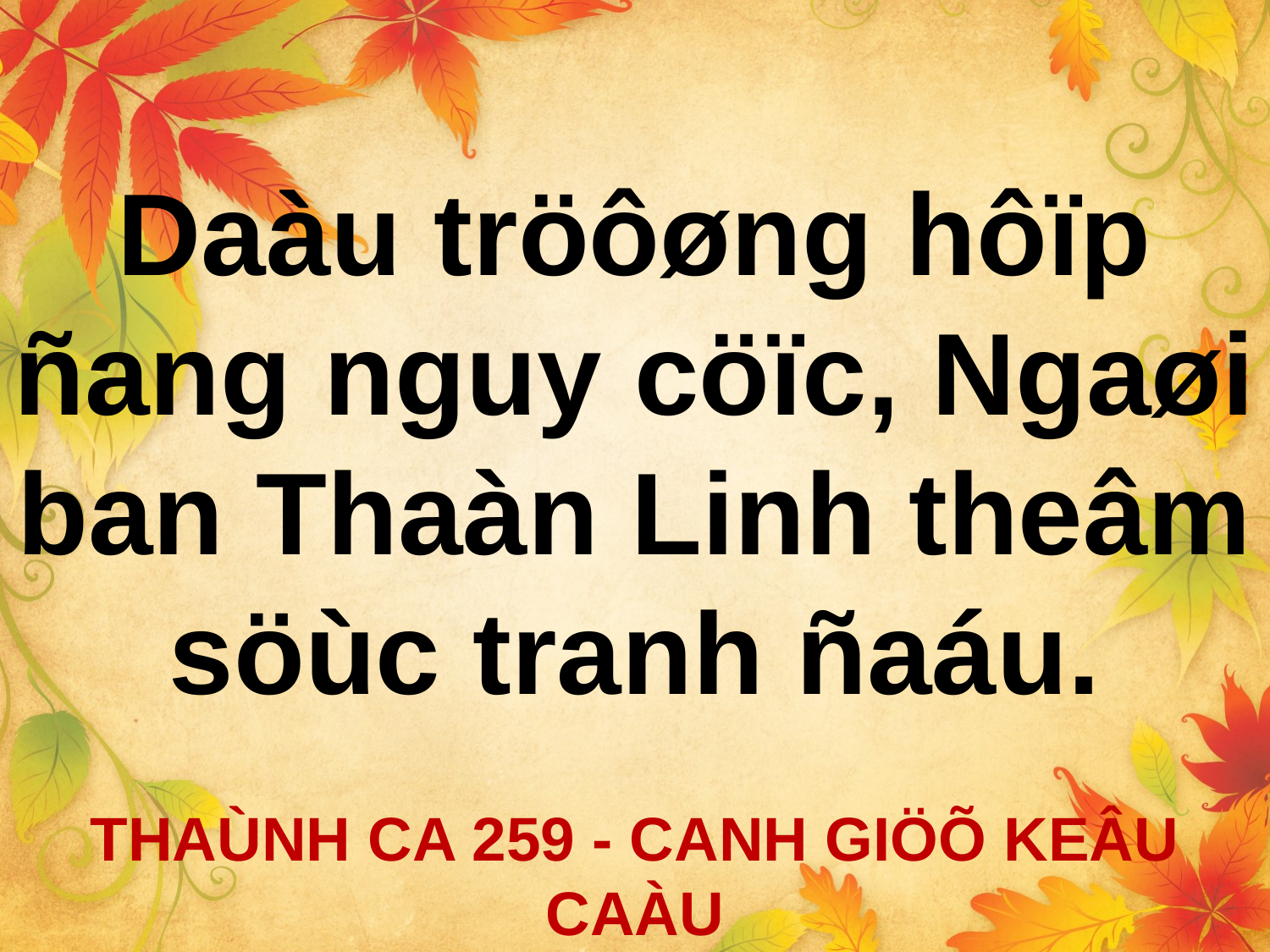

Daàu tröôøng hôïp ñang nguy cöïc, Ngaøi ban Thaàn Linh theâm söùc tranh ñaáu.
THAÙNH CA 259 - CANH GIÖÕ KEÂU CAÀU